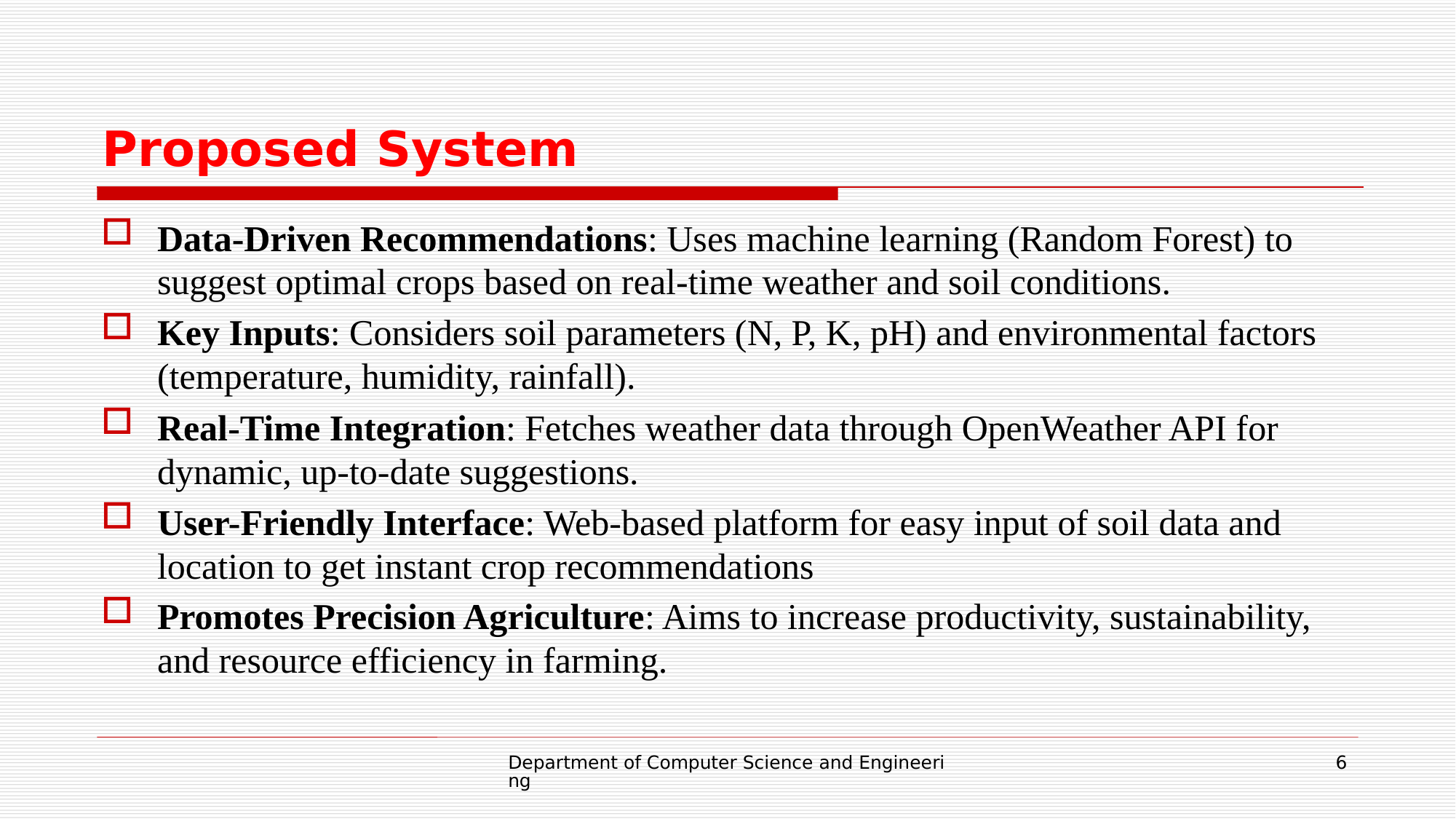

# Proposed System
Data-Driven Recommendations: Uses machine learning (Random Forest) to suggest optimal crops based on real-time weather and soil conditions.
Key Inputs: Considers soil parameters (N, P, K, pH) and environmental factors (temperature, humidity, rainfall).
Real-Time Integration: Fetches weather data through OpenWeather API for dynamic, up-to-date suggestions.
User-Friendly Interface: Web-based platform for easy input of soil data and location to get instant crop recommendations
Promotes Precision Agriculture: Aims to increase productivity, sustainability, and resource efficiency in farming.

Department of Computer Science and Engineering
6